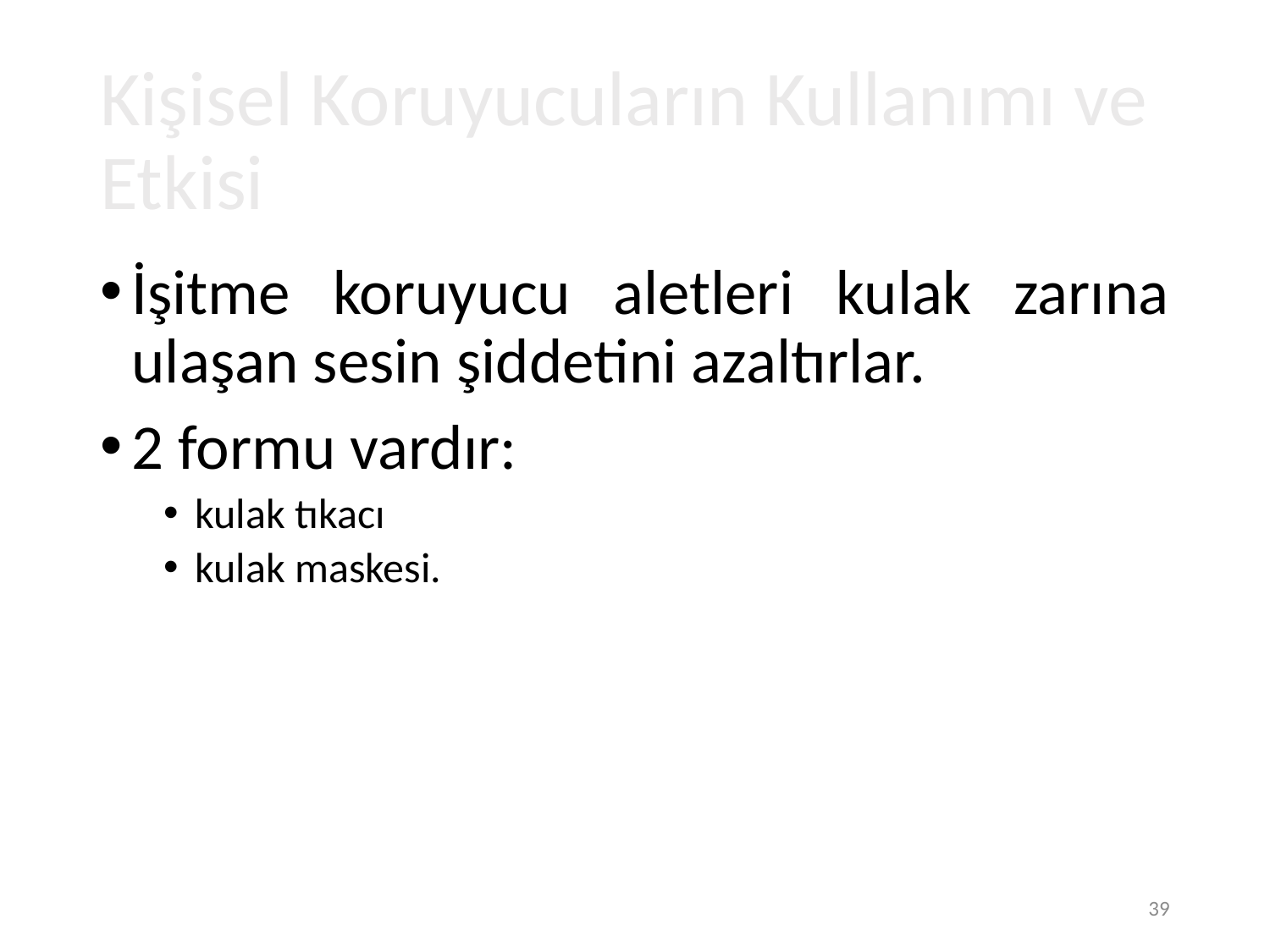

39
# Kişisel Koruyucuların Kullanımı ve Etkisi
İşitme koruyucu aletleri kulak zarına ulaşan sesin şiddetini azaltırlar.
2 formu vardır:
kulak tıkacı
kulak maskesi.